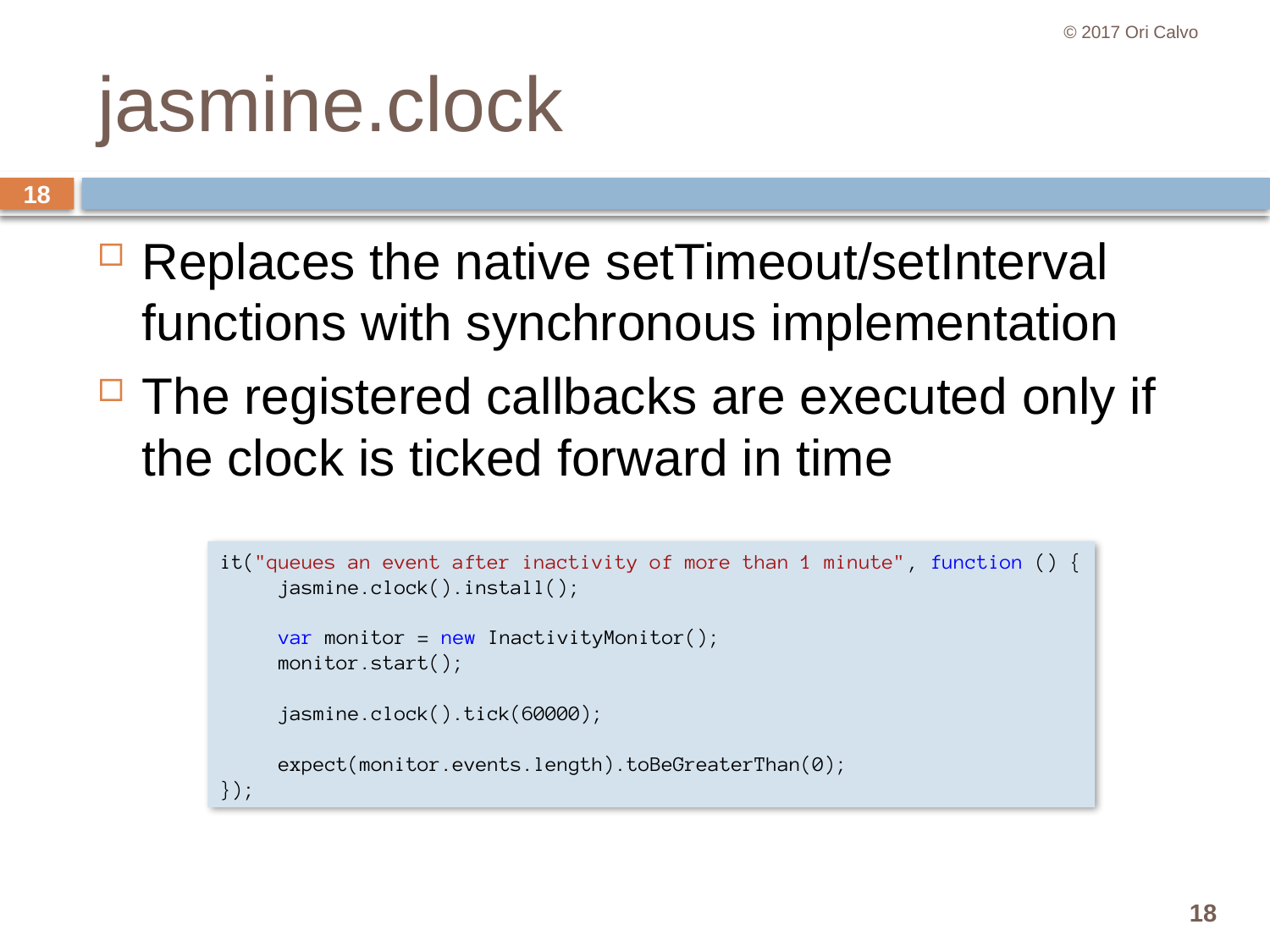

© 2017 Ori Calvo
# jasmine.clock
18
Replaces the native setTimeout/setInterval functions with synchronous implementation
The registered callbacks are executed only if the clock is ticked forward in time
it("queues an event after inactivity of more than 1 minute", function () {
     jasmine.clock().install();

     var monitor = new InactivityMonitor();
     monitor.start();

     jasmine.clock().tick(60000);

     expect(monitor.events.length).toBeGreaterThan(0);
});